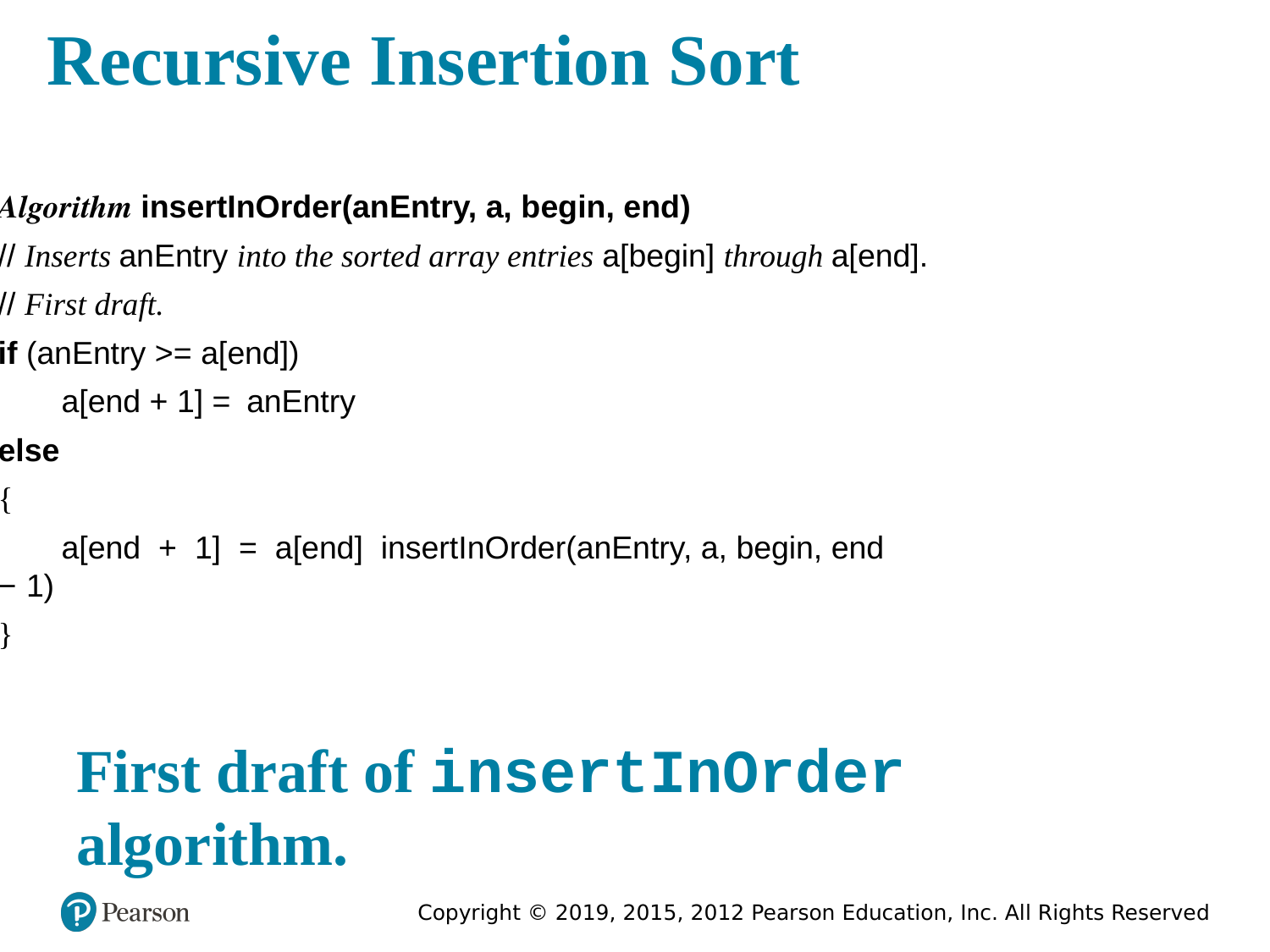

# Recursive Insertion Sort
Algorithm insertInOrder(anEntry, a, begin, end)
// Inserts anEntry into the sorted array entries a[begin] through a[end].
// First draft.
if (anEntry >= a[end])
a[end + 1] = anEntry
else
{
a[end  +  1]  =  a[end]  insertInOrder(anEntry, a, begin, end − 1)
}
First draft of insertInOrder algorithm.